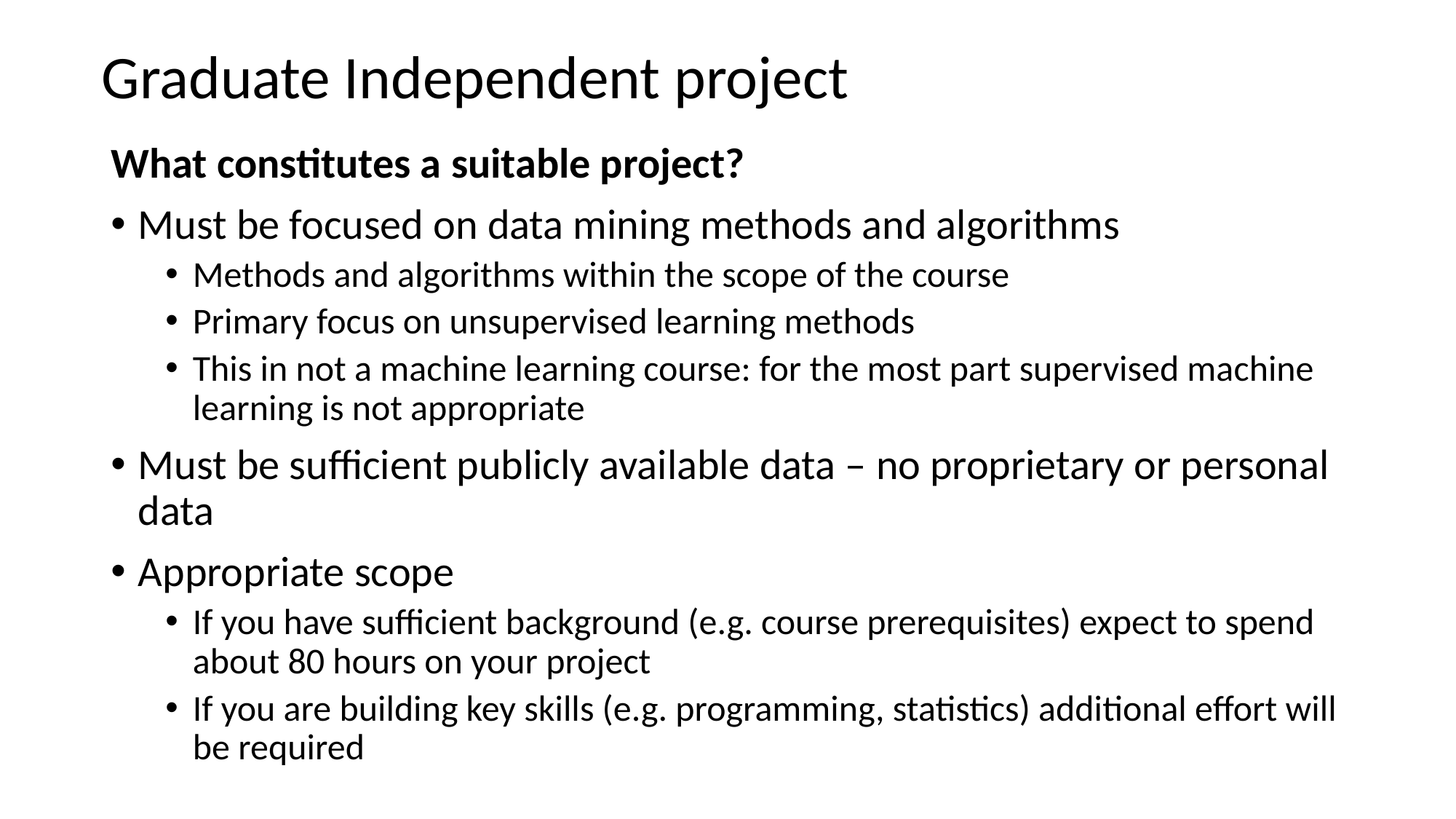

# Graduate Independent project
What constitutes a suitable project?
Must be focused on data mining methods and algorithms
Methods and algorithms within the scope of the course
Primary focus on unsupervised learning methods
This in not a machine learning course: for the most part supervised machine learning is not appropriate
Must be sufficient publicly available data – no proprietary or personal data
Appropriate scope
If you have sufficient background (e.g. course prerequisites) expect to spend about 80 hours on your project
If you are building key skills (e.g. programming, statistics) additional effort will be required